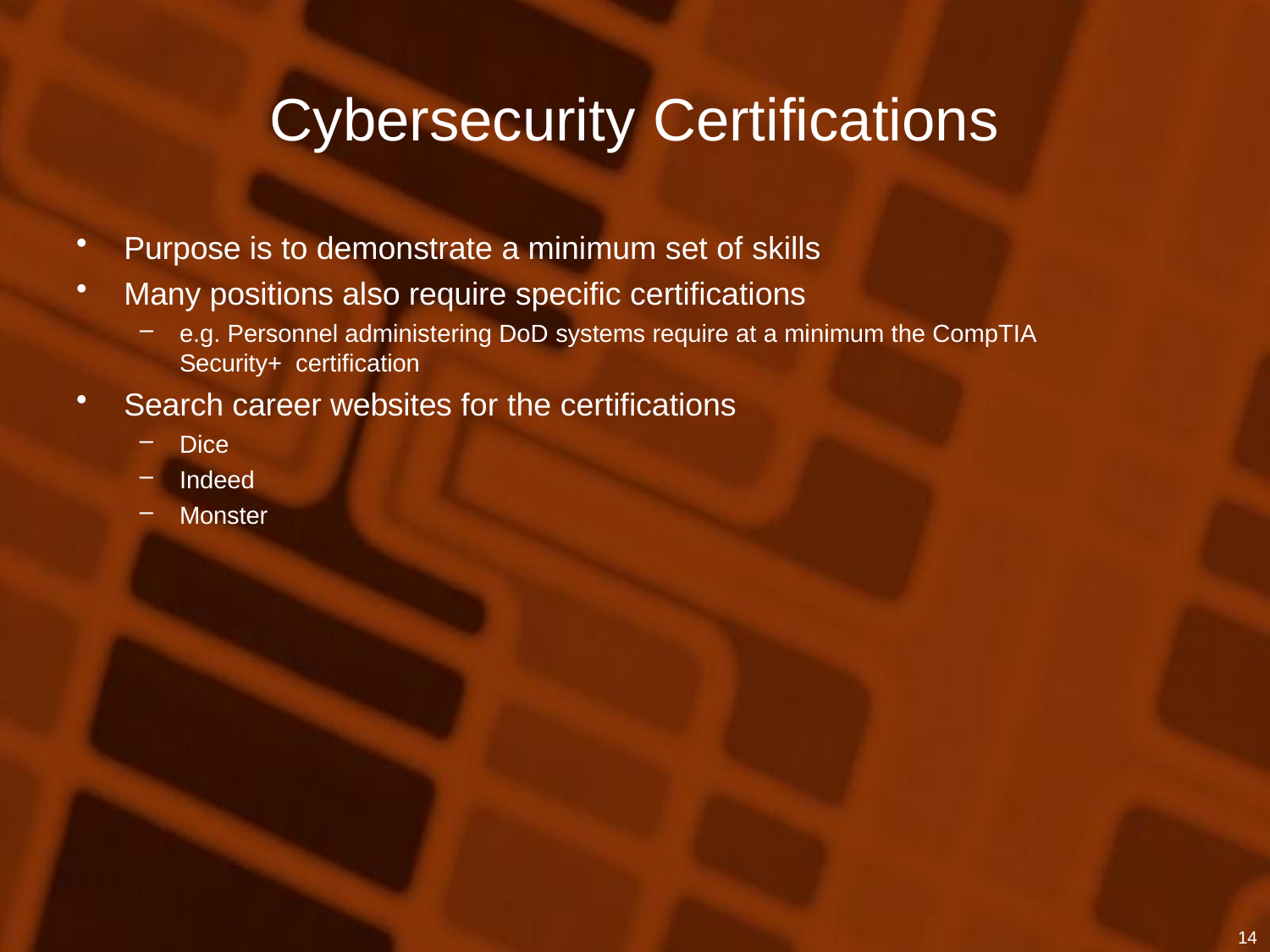

# Cybersecurity Certifications
Purpose is to demonstrate a minimum set of skills
Many positions also require specific certifications
e.g. Personnel administering DoD systems require at a minimum the CompTIA Security+  certification
Search career websites for the certifications
Dice
Indeed
Monster
14